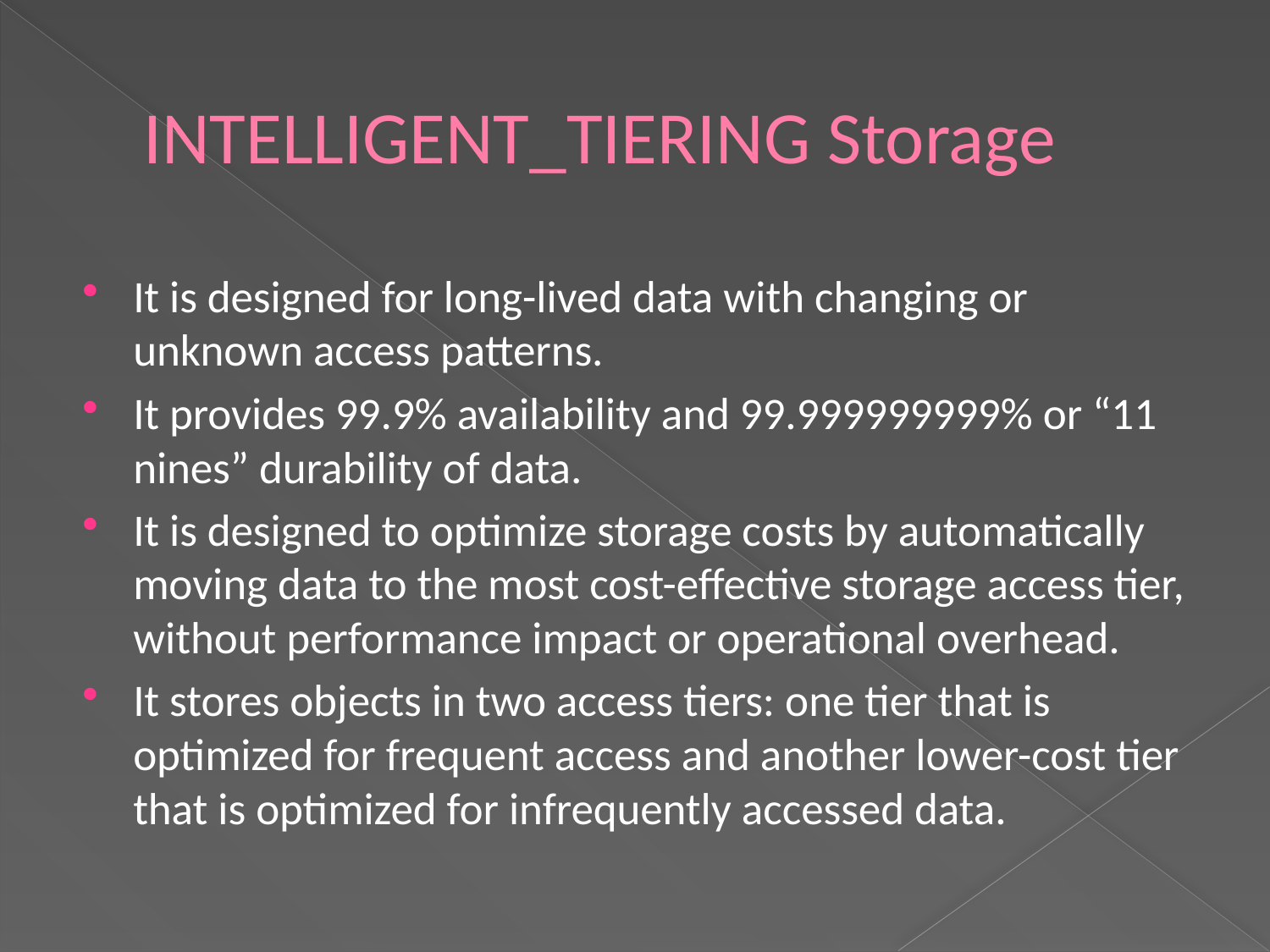

# INTELLIGENT_TIERING Storage
It is designed for long-lived data with changing or unknown access patterns.
It provides 99.9% availability and 99.999999999% or “11 nines” durability of data.
It is designed to optimize storage costs by automatically moving data to the most cost-effective storage access tier, without performance impact or operational overhead.
It stores objects in two access tiers: one tier that is optimized for frequent access and another lower-cost tier that is optimized for infrequently accessed data.